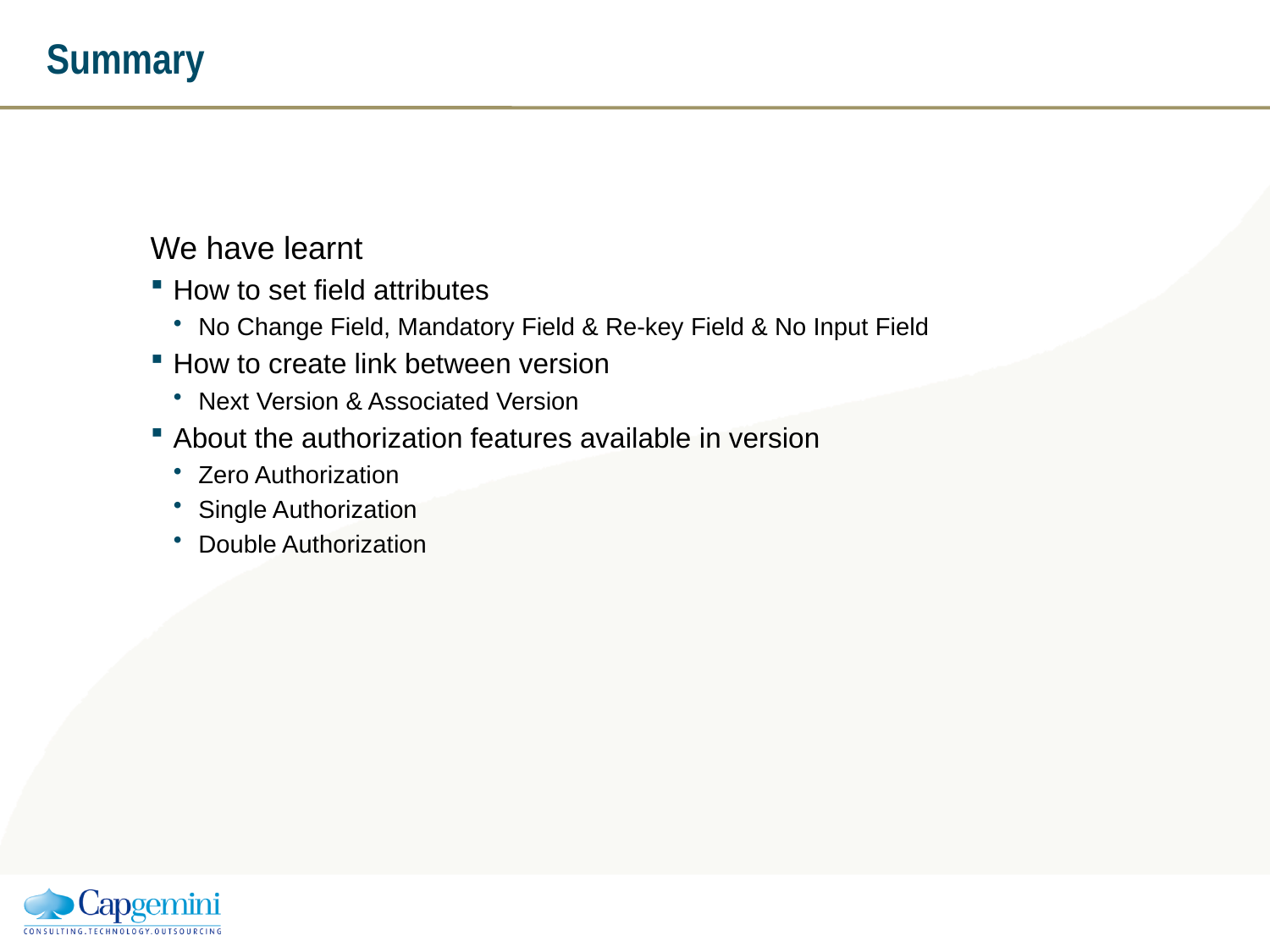

# Summary
We have learnt
How to set field attributes
No Change Field, Mandatory Field & Re-key Field & No Input Field
How to create link between version
Next Version & Associated Version
About the authorization features available in version
Zero Authorization
Single Authorization
Double Authorization